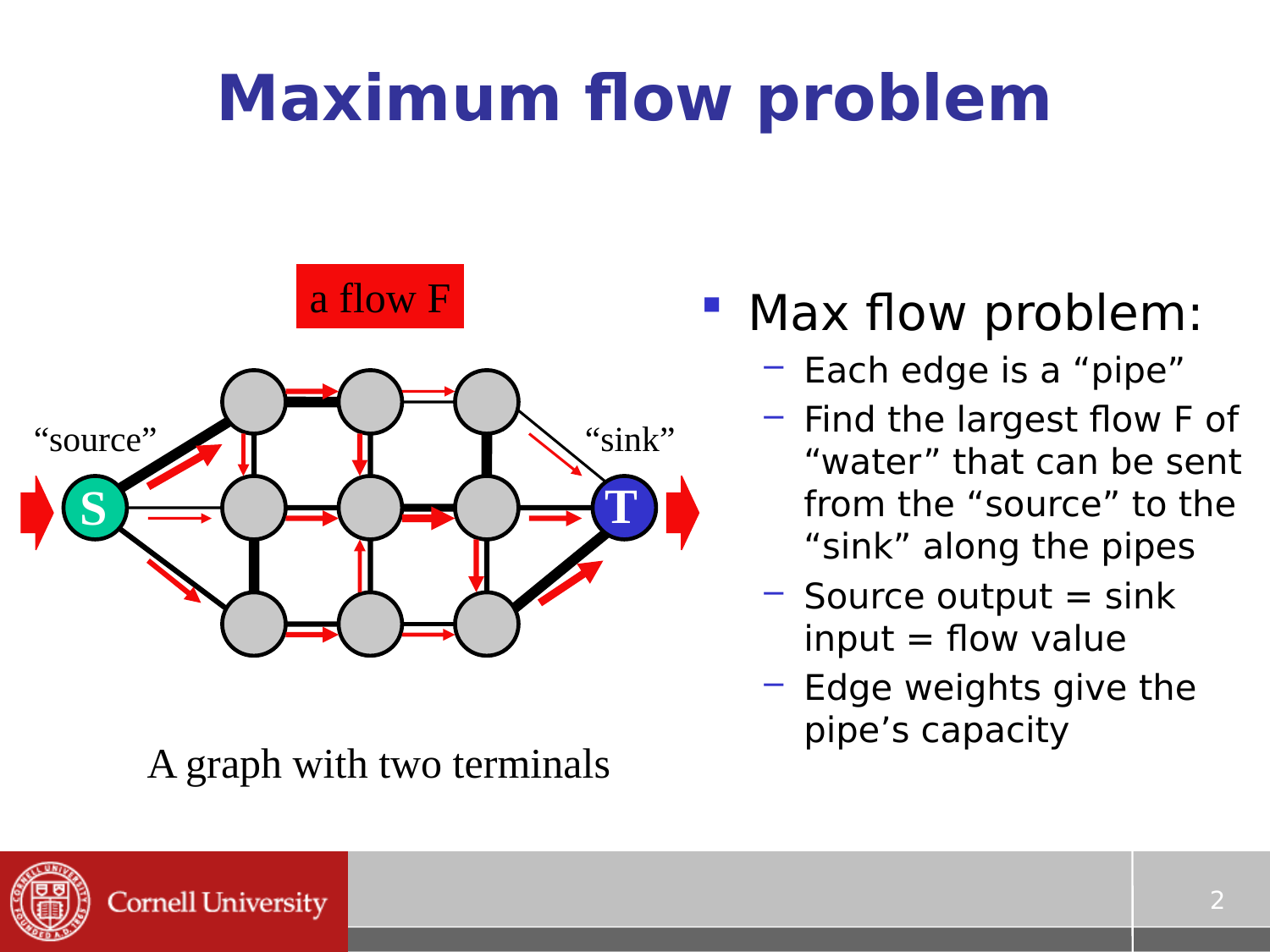

# Maximum flow problem
a flow F

Max flow problem:
Each edge is a “pipe”
Find the largest flow F of “water” that can be sent from the “source” to the “sink” along the pipes
Source output = sink input = flow value
Edge weights give the pipe’s capacity

“sink”

T
S

A graph with two terminals
“source”
2